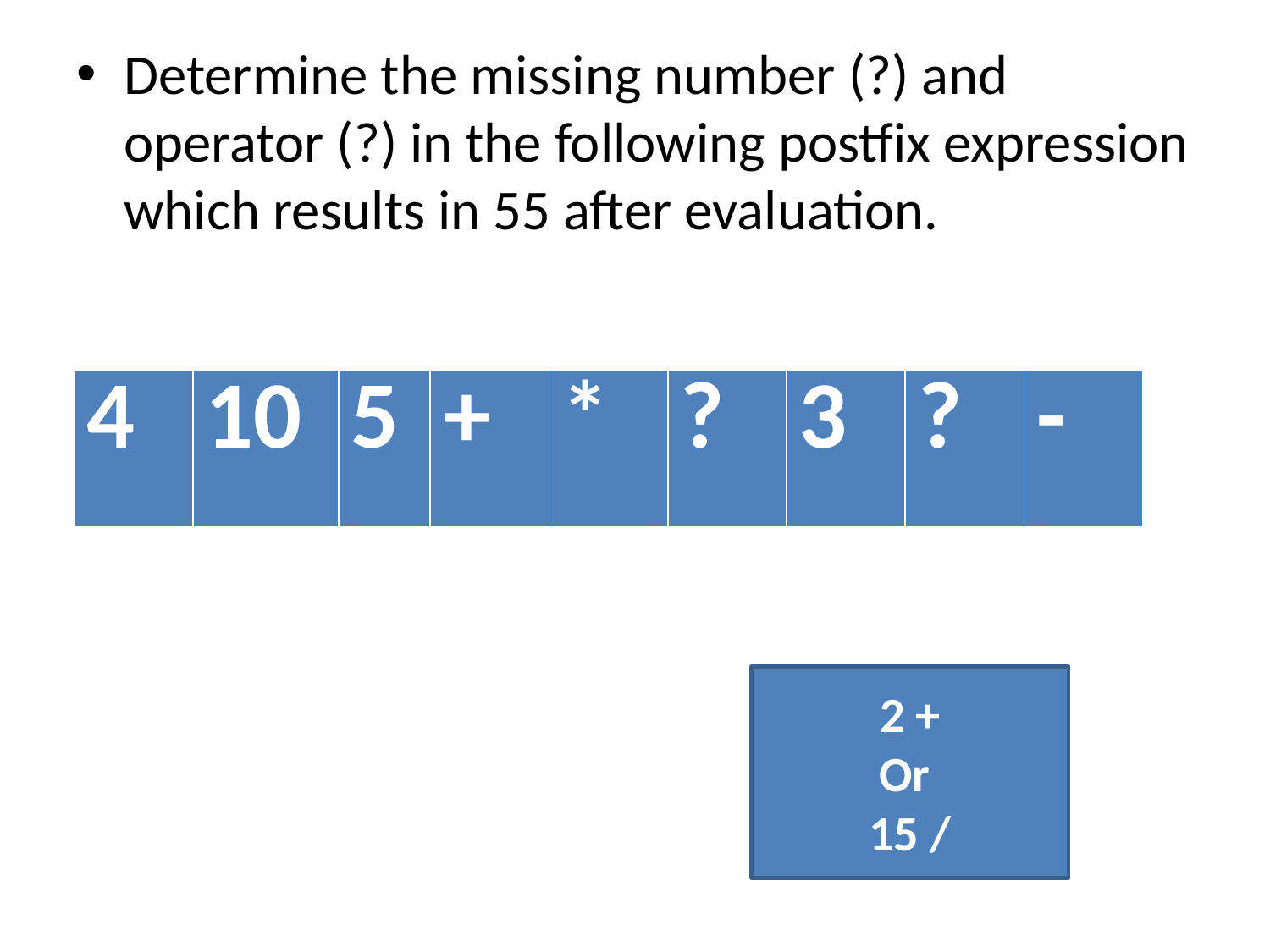

Determine the missing number (?) and operator (?) in the following postfix expression which results in 55 after evaluation.

| 4 | 10 | 5 | + | \* | ? | 3 | ? | - |
| --- | --- | --- | --- | --- | --- | --- | --- | --- |
2 +
Or
15 /